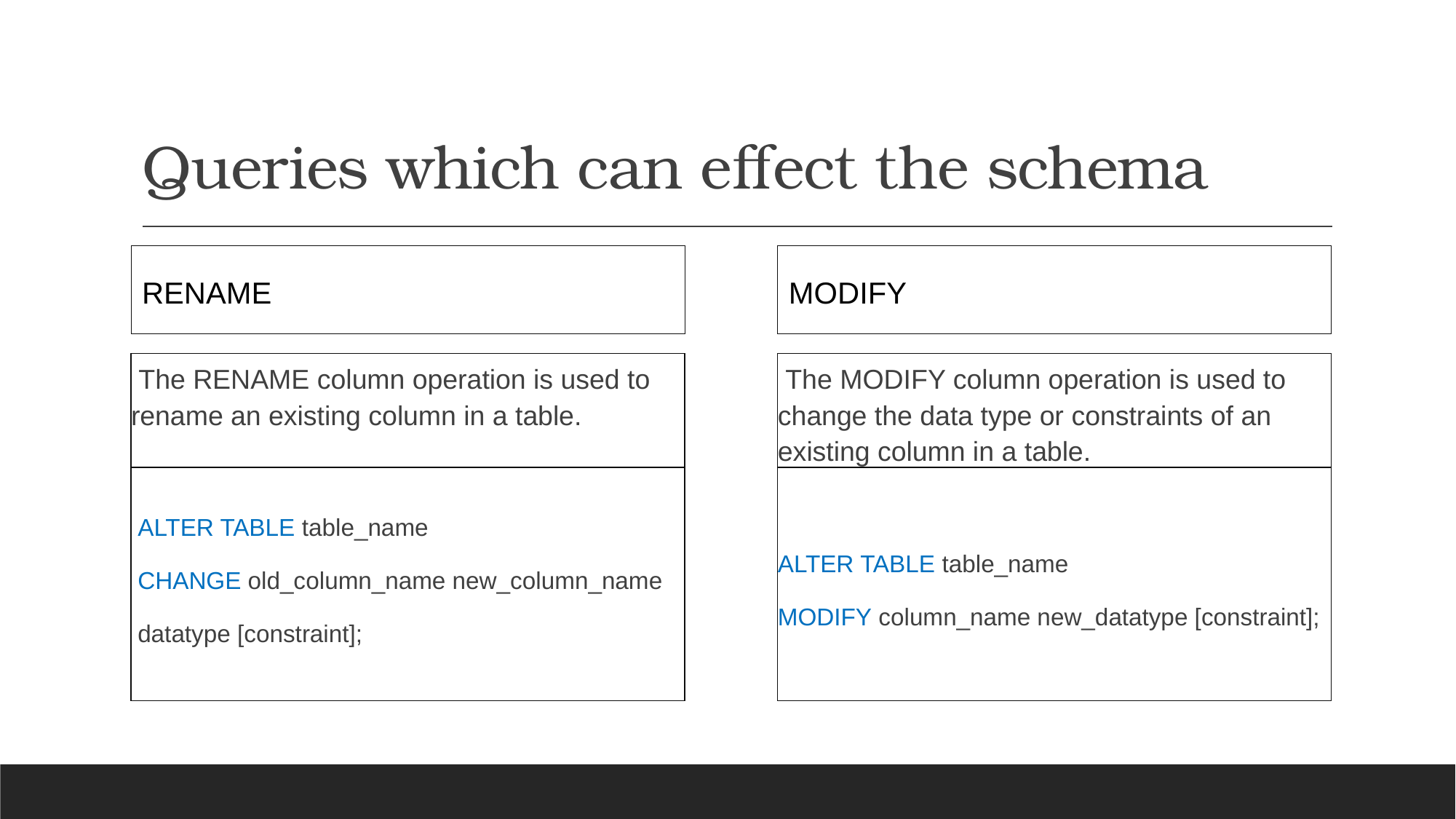

# Queries which can effect the schema
rename
modify

 The MODIFY column operation is used to change the data type or constraints of an existing column in a table.

ALTER TABLE table_name
MODIFY column_name new_datatype [constraint];

 The RENAME column operation is used to  rename an existing column in a table.

 ALTER TABLE table_name
 CHANGE old_column_name new_column_name
 datatype [constraint];